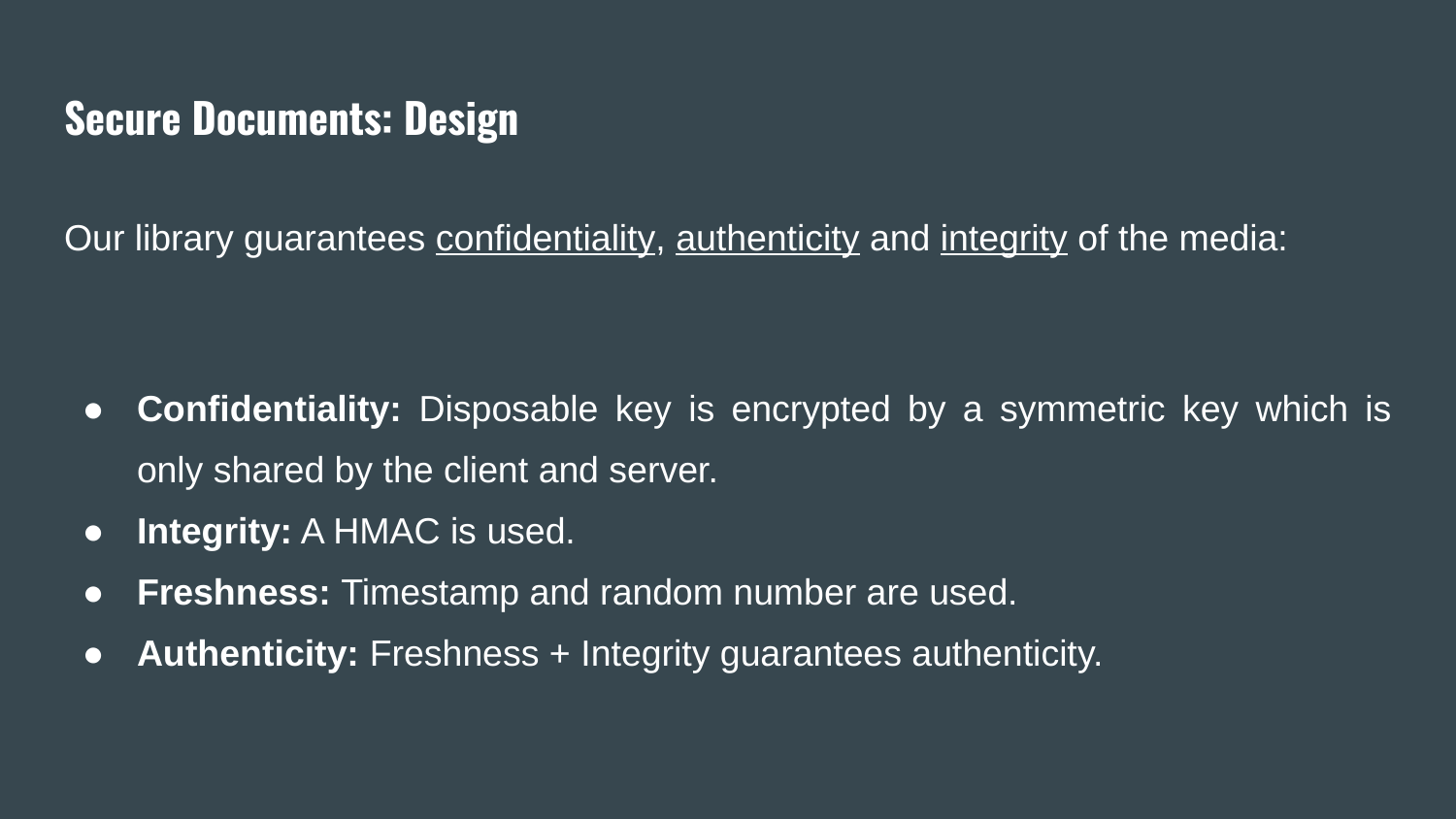

# Secure Documents: Design
Our library guarantees confidentiality, authenticity and integrity of the media:

Confidentiality: Disposable key is encrypted by a symmetric key which is only shared by the client and server.
Integrity: A HMAC is used.
Freshness: Timestamp and random number are used.
Authenticity: Freshness + Integrity guarantees authenticity.